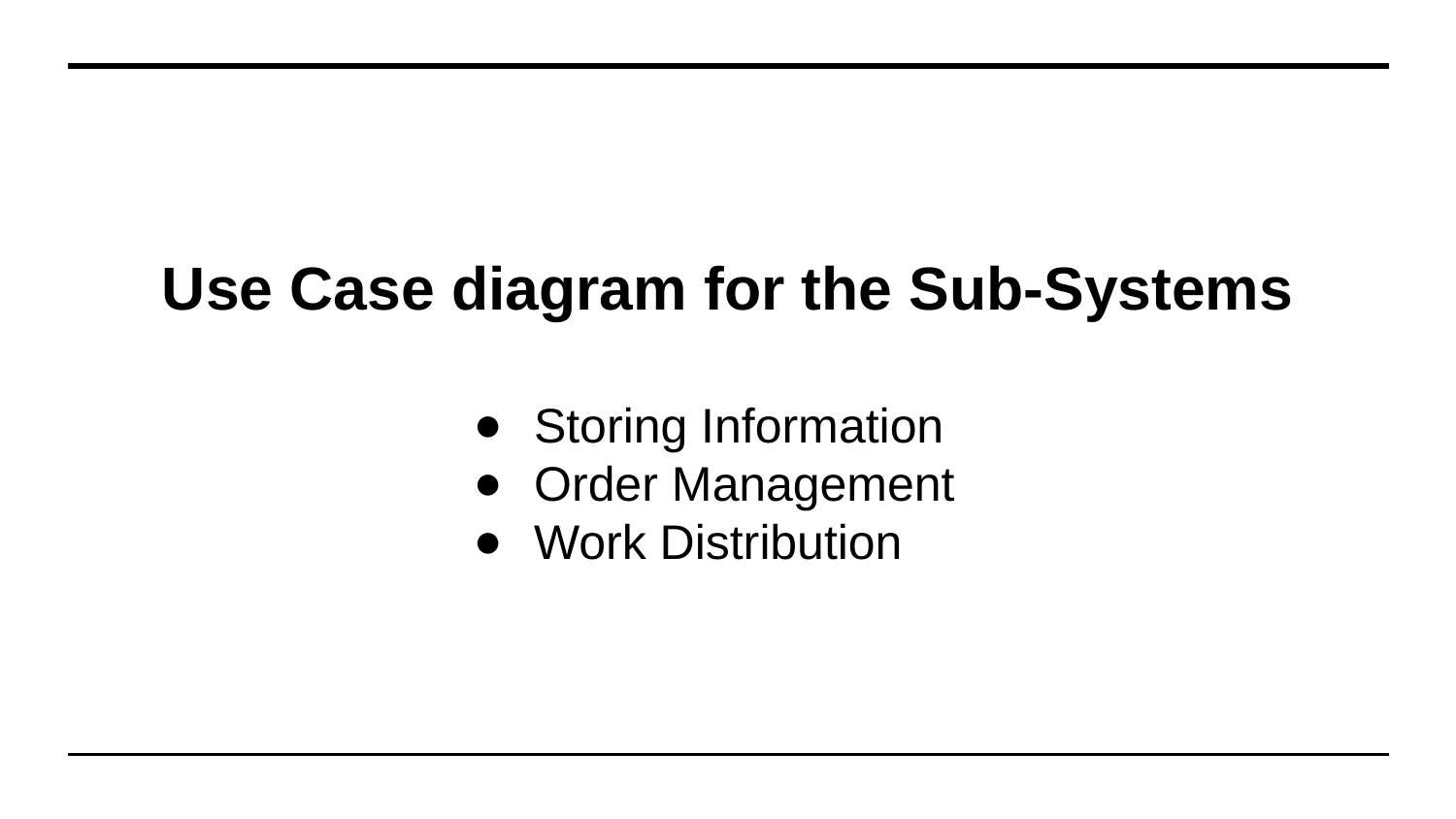

# Use Case diagram for the Sub-Systems

Storing Information
Order Management
Work Distribution